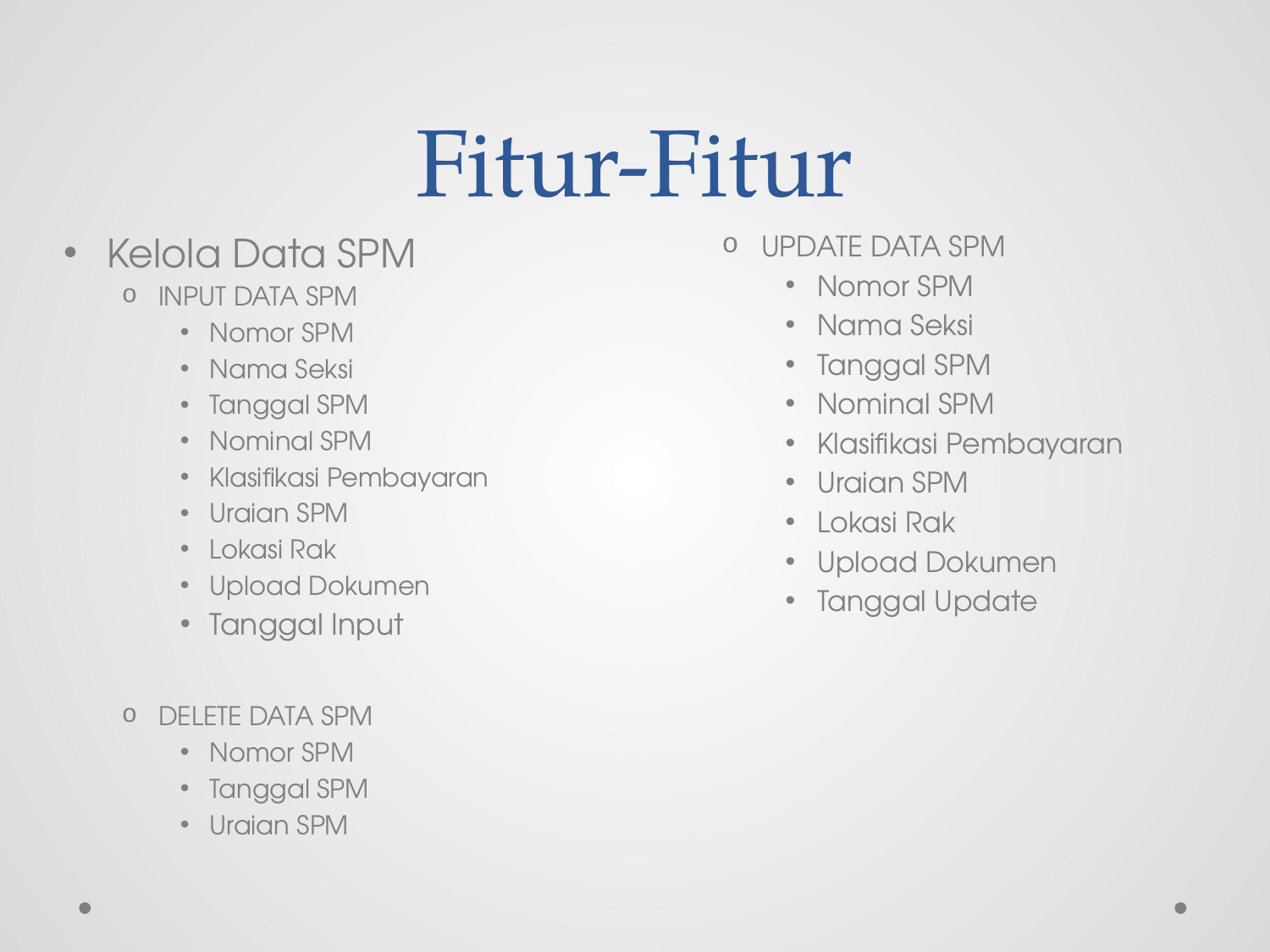

# Fitur-Fitur
Kelola Data SPM
INPUT DATA SPM
Nomor SPM
Nama Seksi
Tanggal SPM
Nominal SPM
Klasifikasi Pembayaran
Uraian SPM
Lokasi Rak
Upload Dokumen
Tanggal Input

DELETE DATA SPM
Nomor SPM
Tanggal SPM
Uraian SPM

UPDATE DATA SPM
Nomor SPM
Nama Seksi
Tanggal SPM
Nominal SPM
Klasifikasi Pembayaran
Uraian SPM
Lokasi Rak
Upload Dokumen
Tanggal Update